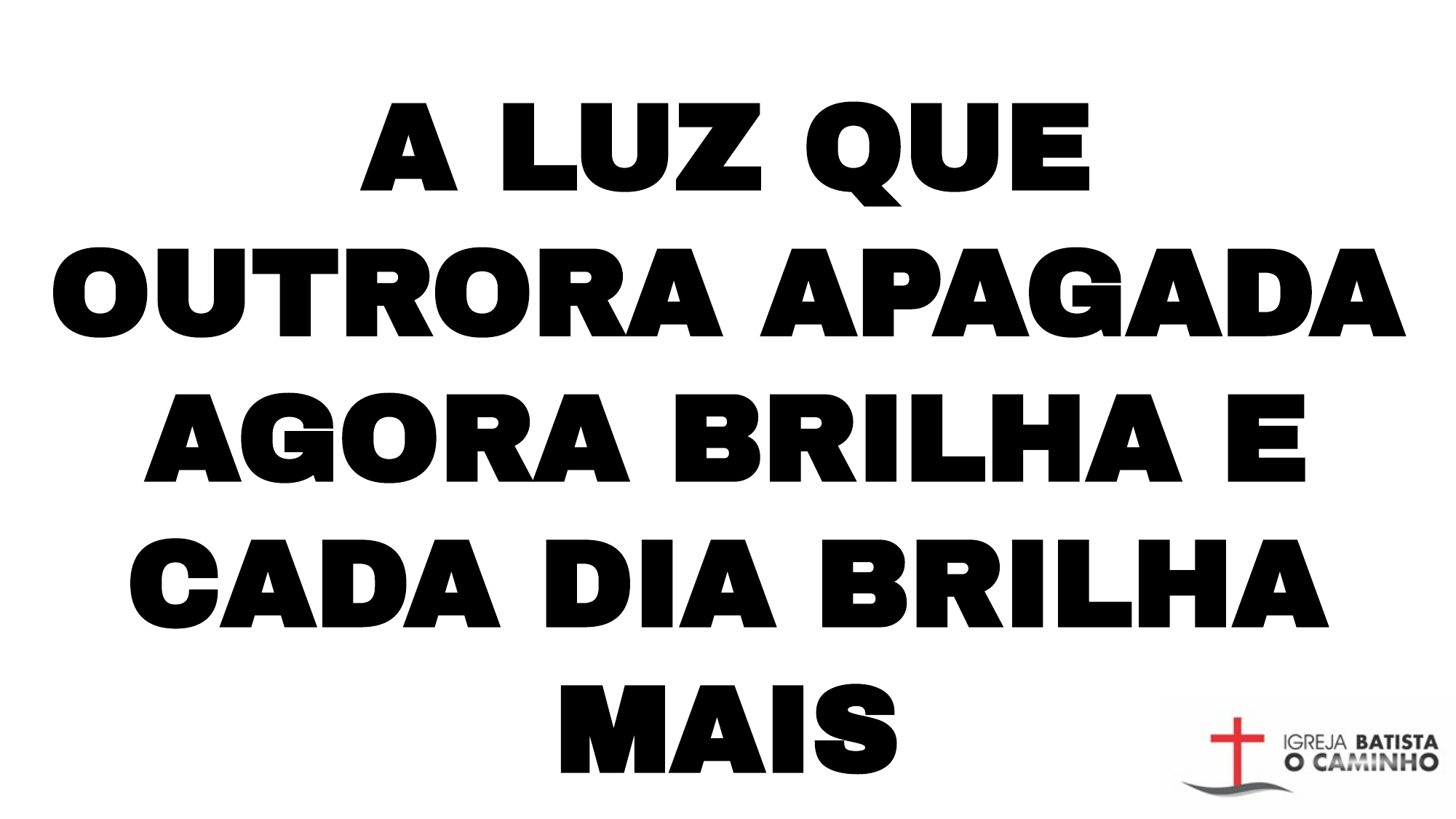

# A LUZ QUE OUTRORA APAGADA AGORA BRILHA E CADA DIA BRILHA MAIS